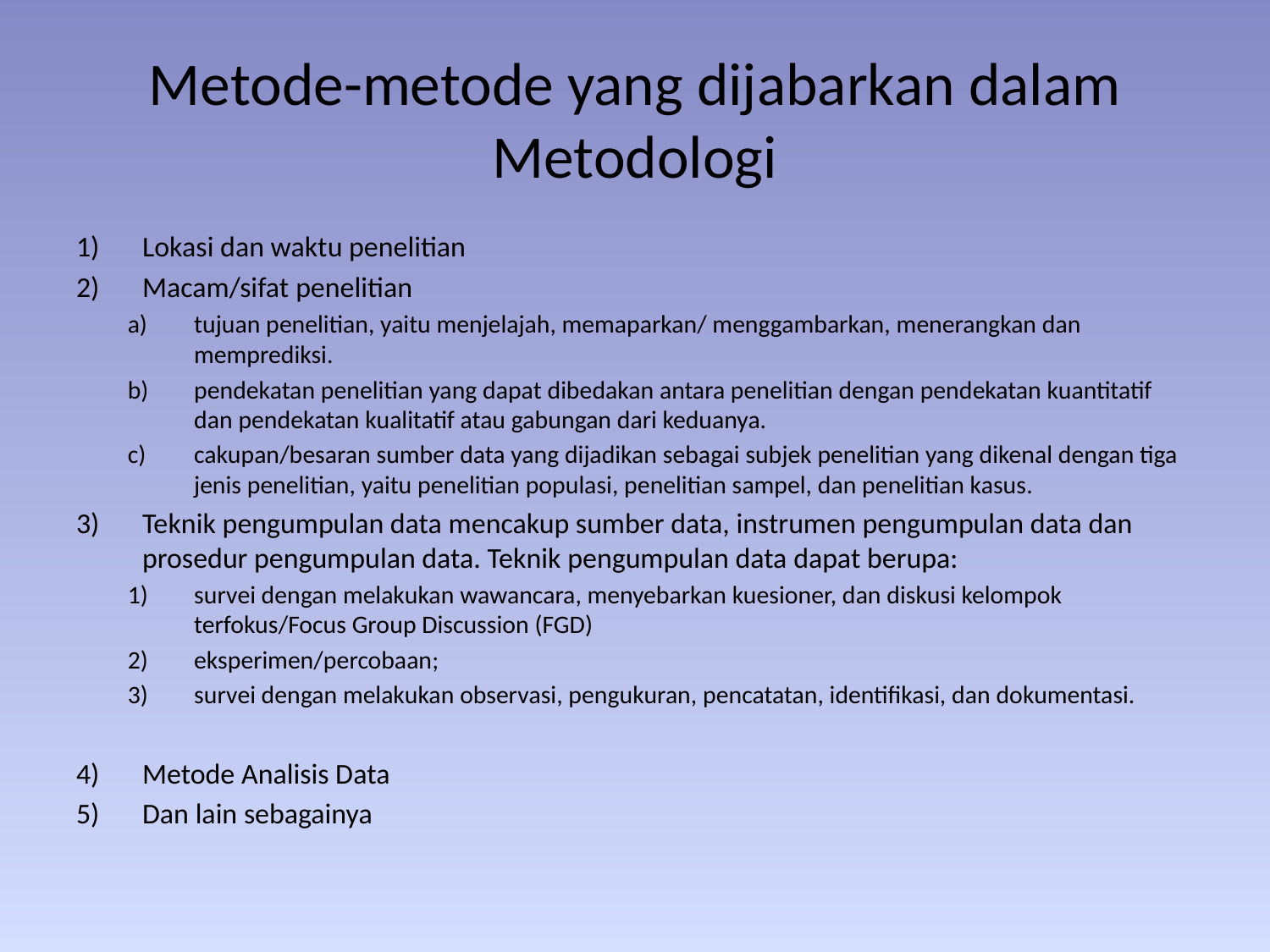

# Metode-metode yang dijabarkan dalam Metodologi
Lokasi dan waktu penelitian
Macam/sifat penelitian
tujuan penelitian, yaitu menjelajah, memaparkan/ menggambarkan, menerangkan dan memprediksi.
pendekatan penelitian yang dapat dibedakan antara penelitian dengan pendekatan kuantitatif dan pendekatan kualitatif atau gabungan dari keduanya.
cakupan/besaran sumber data yang dijadikan sebagai subjek penelitian yang dikenal dengan tiga jenis penelitian, yaitu penelitian populasi, penelitian sampel, dan penelitian kasus.
Teknik pengumpulan data mencakup sumber data, instrumen pengumpulan data dan prosedur pengumpulan data. Teknik pengumpulan data dapat berupa:
survei dengan melakukan wawancara, menyebarkan kuesioner, dan diskusi kelompok terfokus/Focus Group Discussion (FGD)
eksperimen/percobaan;
survei dengan melakukan observasi, pengukuran, pencatatan, identifikasi, dan dokumentasi.

Metode Analisis Data
Dan lain sebagainya